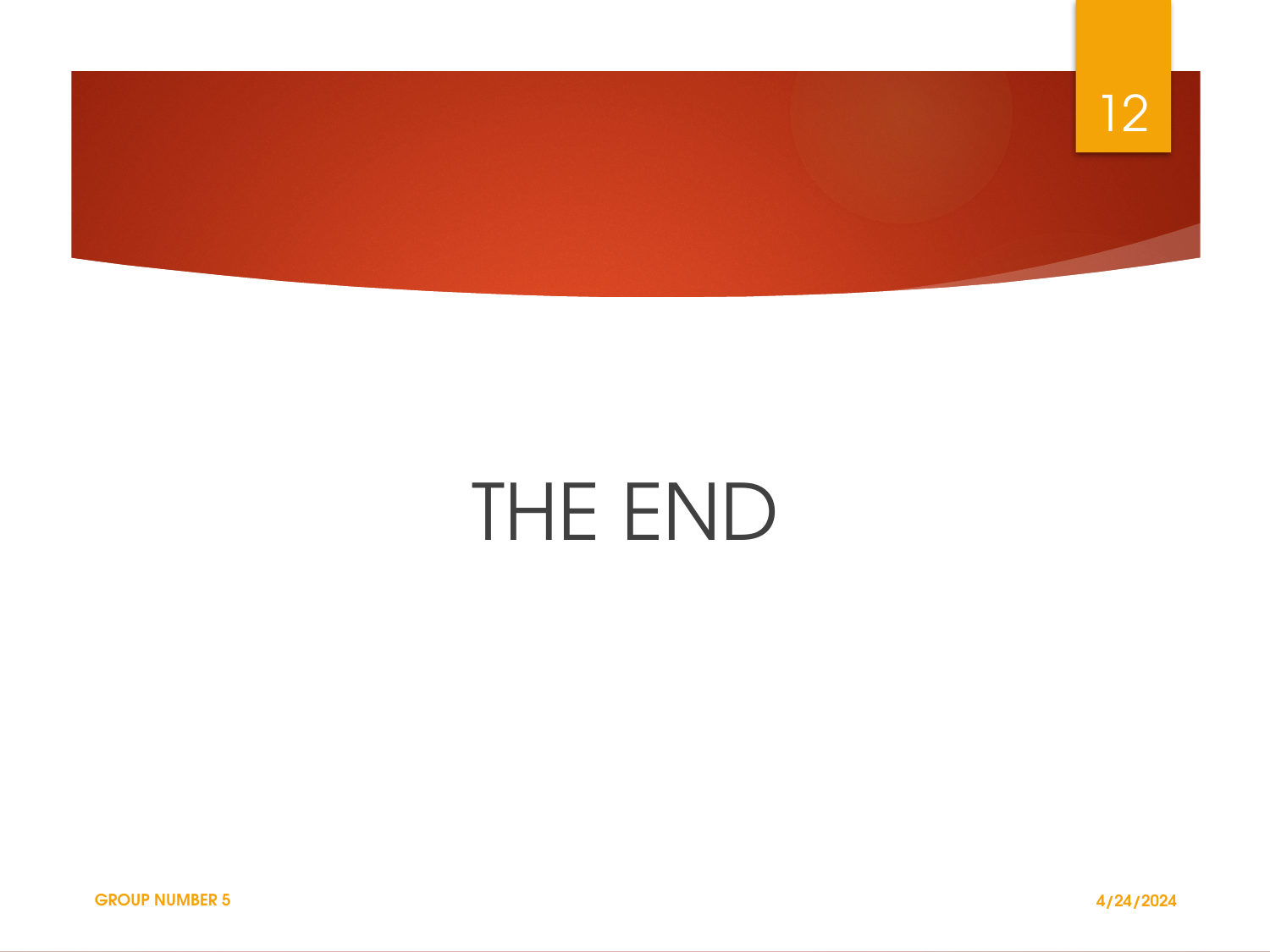

12

      THE END
GROUP NUMBER 5
4/24/2024